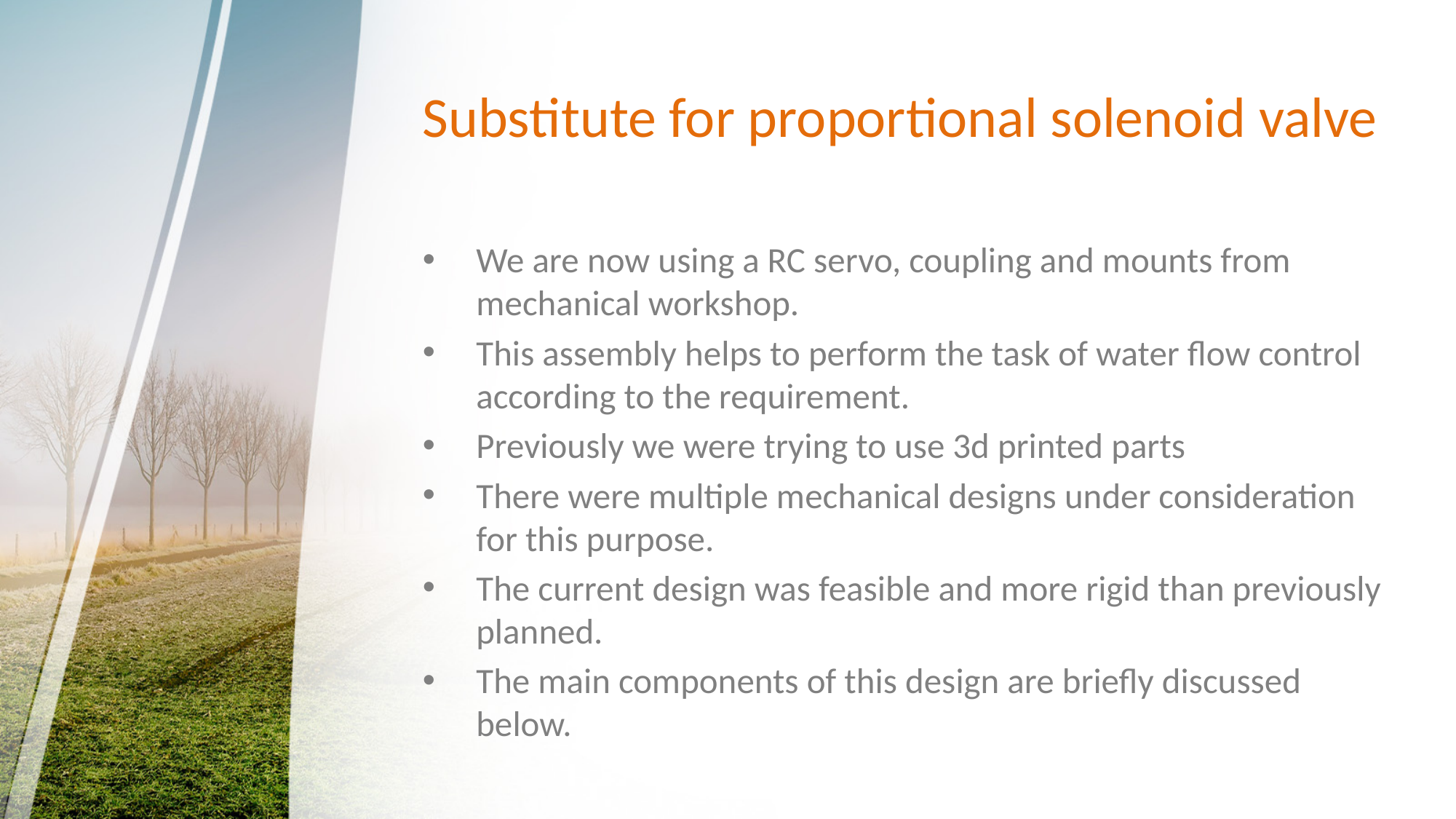

# Substitute for proportional solenoid valve
We are now using a RC servo, coupling and mounts from mechanical workshop.
This assembly helps to perform the task of water flow control according to the requirement.
Previously we were trying to use 3d printed parts
There were multiple mechanical designs under consideration for this purpose.
The current design was feasible and more rigid than previously planned.
The main components of this design are briefly discussed below.